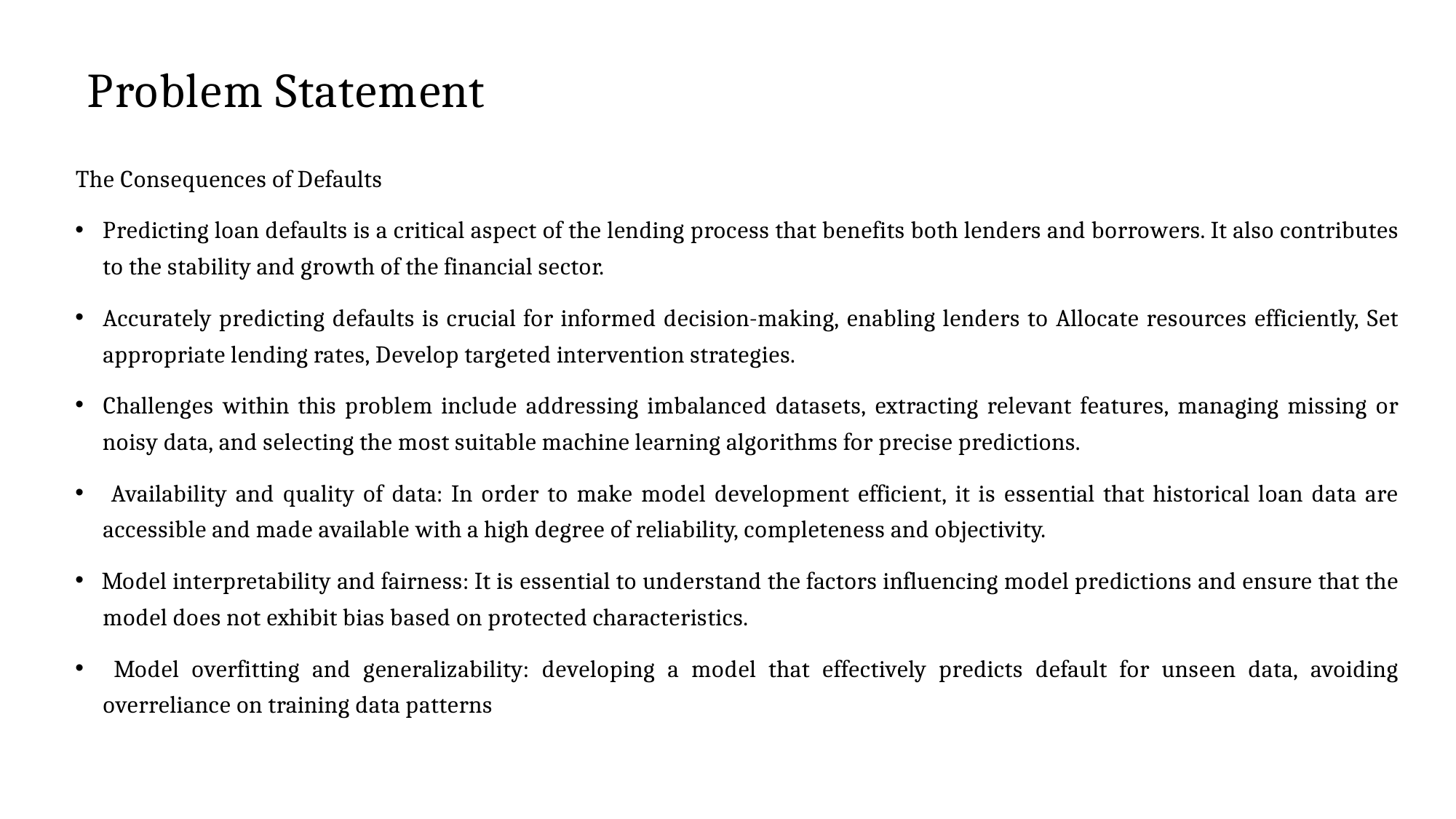

# Problem Statement
The Consequences of Defaults
Predicting loan defaults is a critical aspect of the lending process that benefits both lenders and borrowers. It also contributes to the stability and growth of the financial sector.
Accurately predicting defaults is crucial for informed decision-making, enabling lenders to Allocate resources efficiently, Set appropriate lending rates, Develop targeted intervention strategies.
Challenges within this problem include addressing imbalanced datasets, extracting relevant features, managing missing or noisy data, and selecting the most suitable machine learning algorithms for precise predictions.
 Availability and quality of data: In order to make model development efficient, it is essential that historical loan data are accessible and made available with a high degree of reliability, completeness and objectivity.
Model interpretability and fairness: It is essential to understand the factors influencing model predictions and ensure that the model does not exhibit bias based on protected characteristics.
 Model overfitting and generalizability: developing a model that effectively predicts default for unseen data, avoiding overreliance on training data patterns